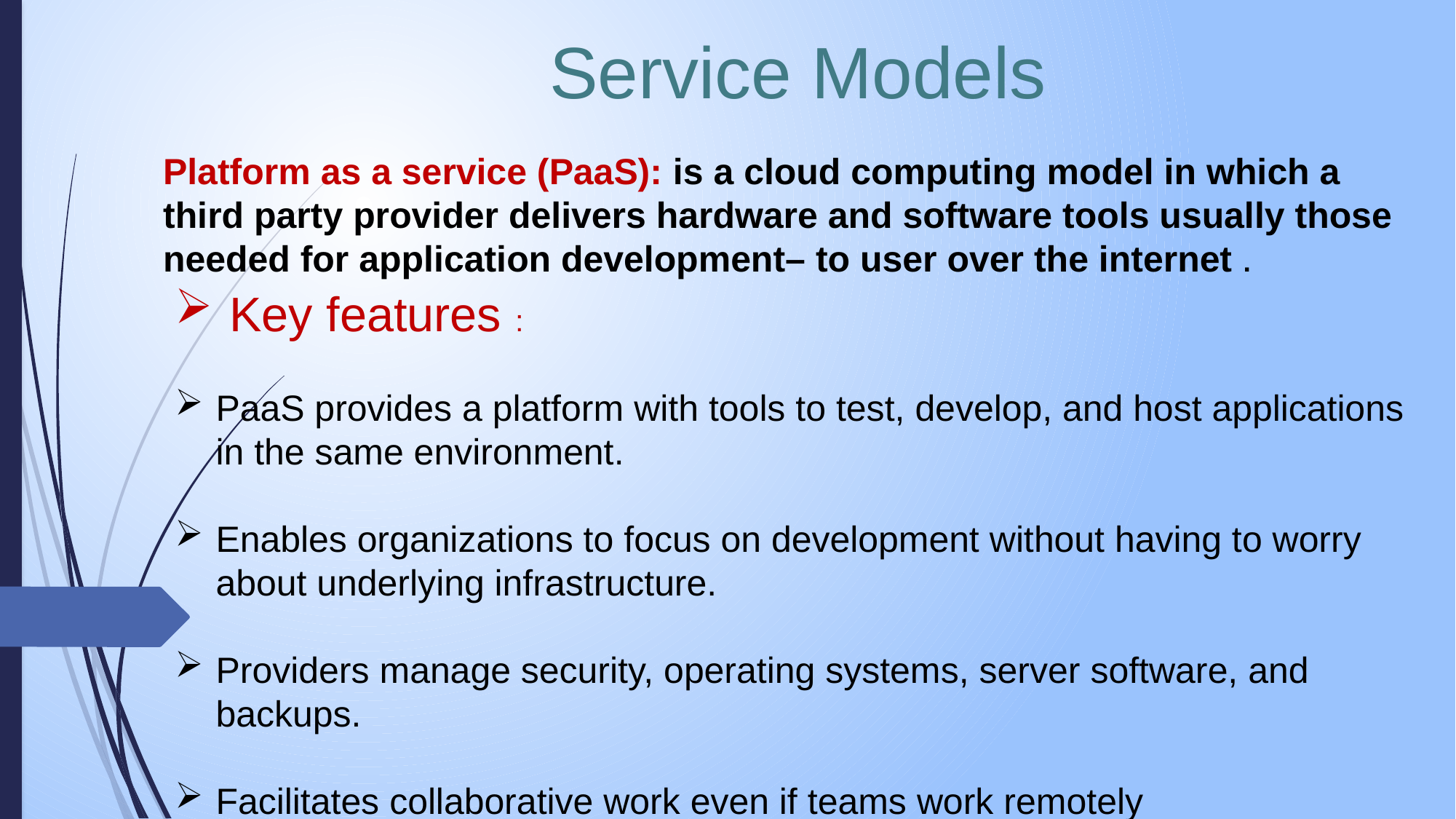

Service Models
Platform as a service (PaaS): is a cloud computing model in which a third party provider delivers hardware and software tools usually those needed for application development– to user over the internet .
Key features :

PaaS provides a platform with tools to test, develop, and host applications in the same environment.

Enables organizations to focus on development without having to worry about underlying infrastructure.

Providers manage security, operating systems, server software, and backups.

Facilitates collaborative work even if teams work remotely